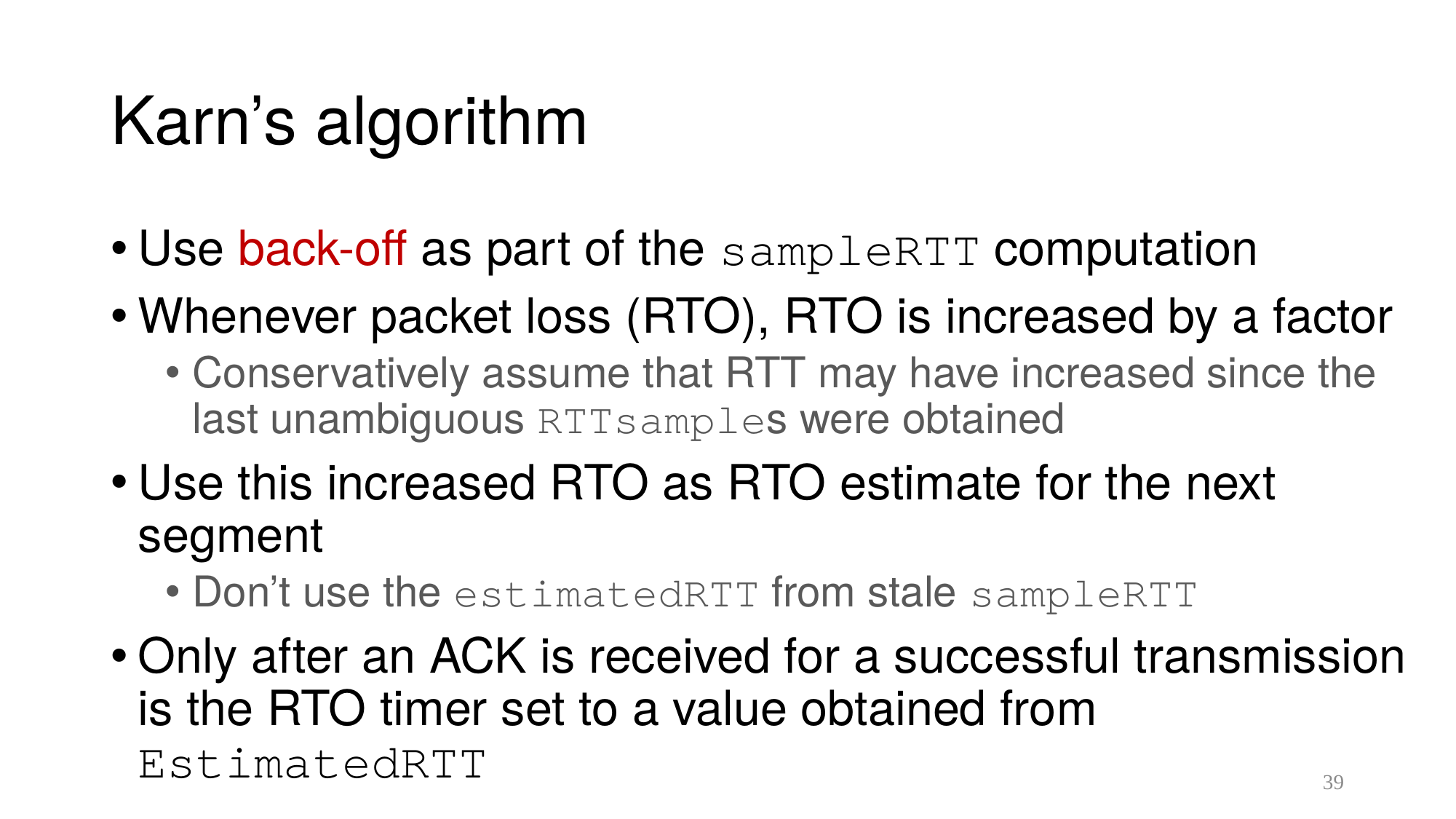

# Karn’s algorithm
Use back-off as part of the sampleRTT computation
Whenever packet loss (RTO), RTO is increased by a factor
Conservatively assume that RTT may have increased since the last unambiguous RTTsamples were obtained
Use this increased RTO as RTO estimate for the next segment
Don’t use the estimatedRTT from stale sampleRTT
Only after an ACK is received for a successful transmission is the RTO timer set to a value obtained from EstimatedRTT
39